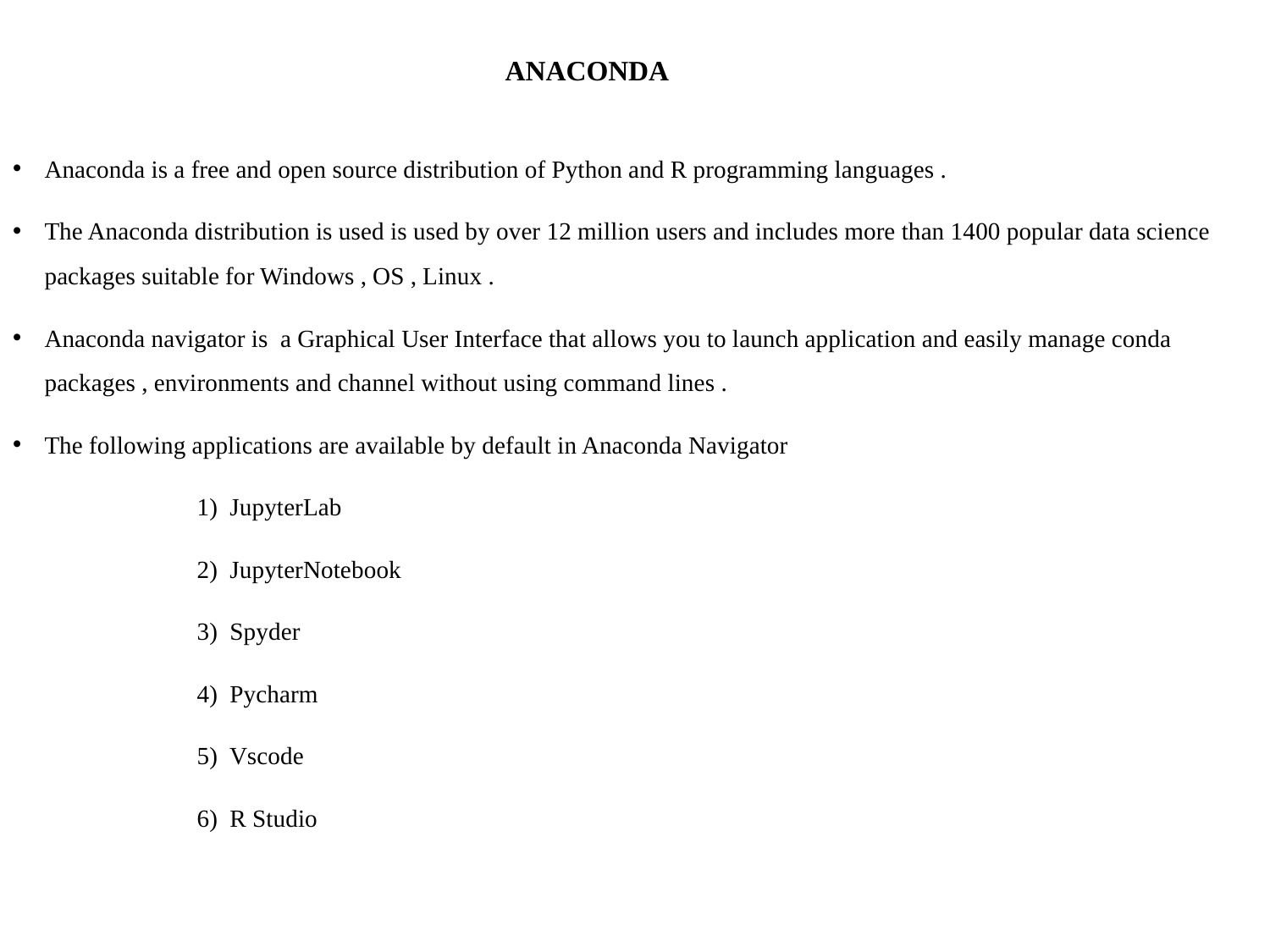

# ANACONDA
Anaconda is a free and open source distribution of Python and R programming languages .
The Anaconda distribution is used is used by over 12 million users and includes more than 1400 popular data science packages suitable for Windows , OS , Linux .
Anaconda navigator is  a Graphical User Interface that allows you to launch application and easily manage conda packages , environments and channel without using command lines .
The following applications are available by default in Anaconda Navigator
                              1)  JupyterLab
                              2)  JupyterNotebook
                              3)  Spyder
                              4)  Pycharm
                              5)  Vscode
                              6)  R Studio